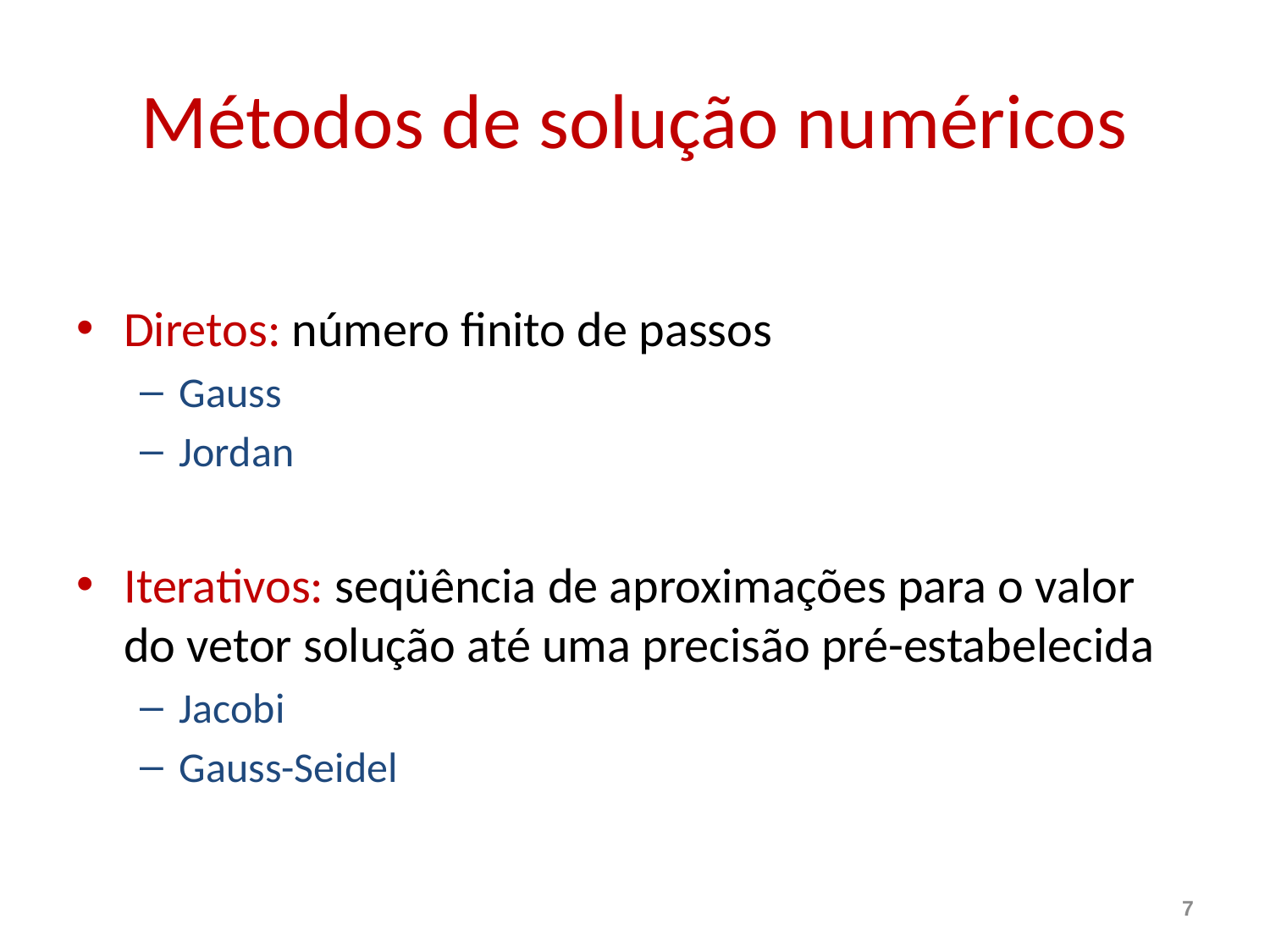

# Métodos de solução numéricos

Diretos: número finito de passos
Gauss
Jordan

Iterativos: seqüência de aproximações para o valor do vetor solução até uma precisão pré-estabelecida
Jacobi
Gauss-Seidel

7